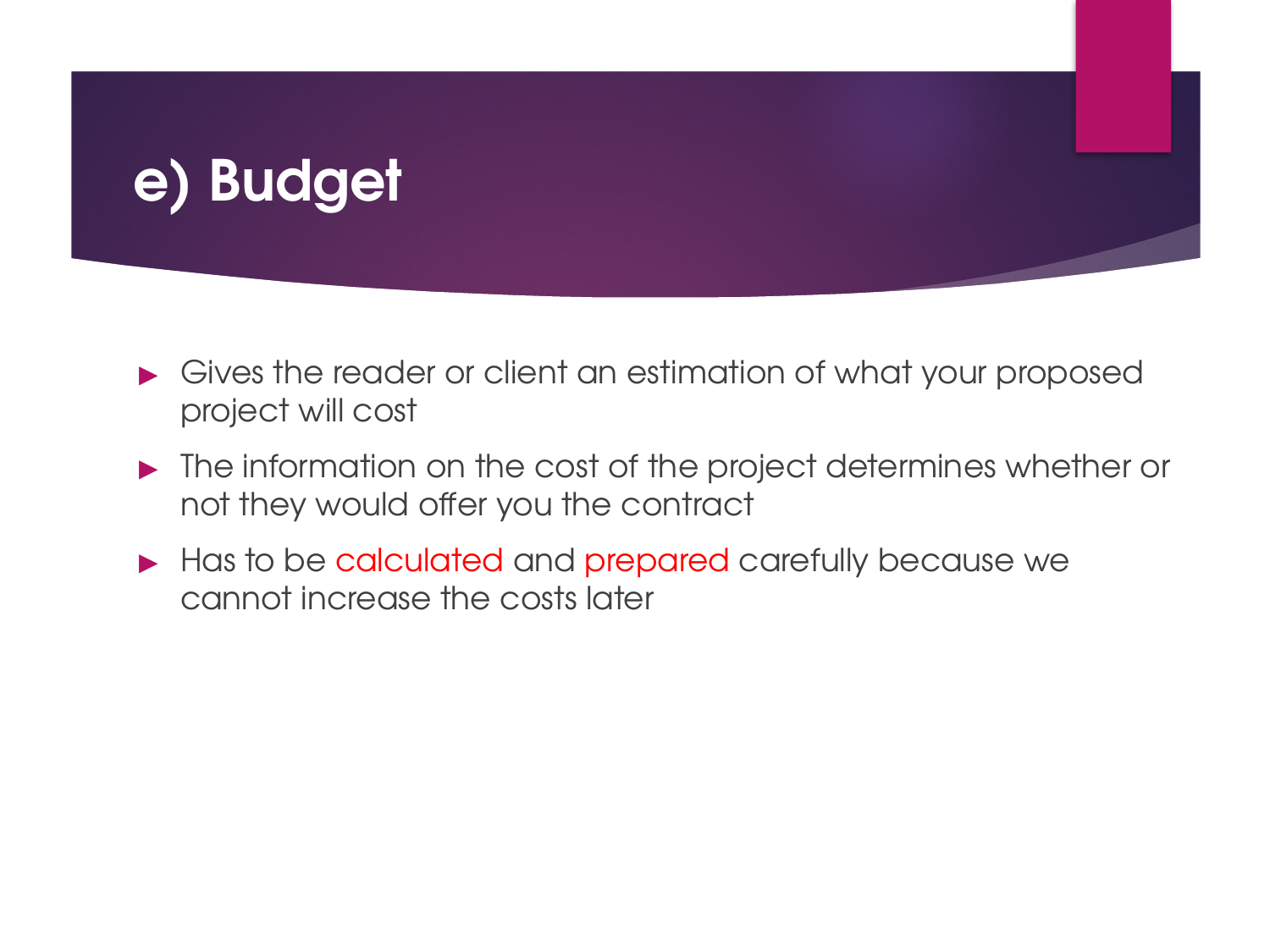

# e) Budget
Gives the reader or client an estimation of what your proposed project will cost
The information on the cost of the project determines whether or not they would offer you the contract
Has to be calculated and prepared carefully because we cannot increase the costs later